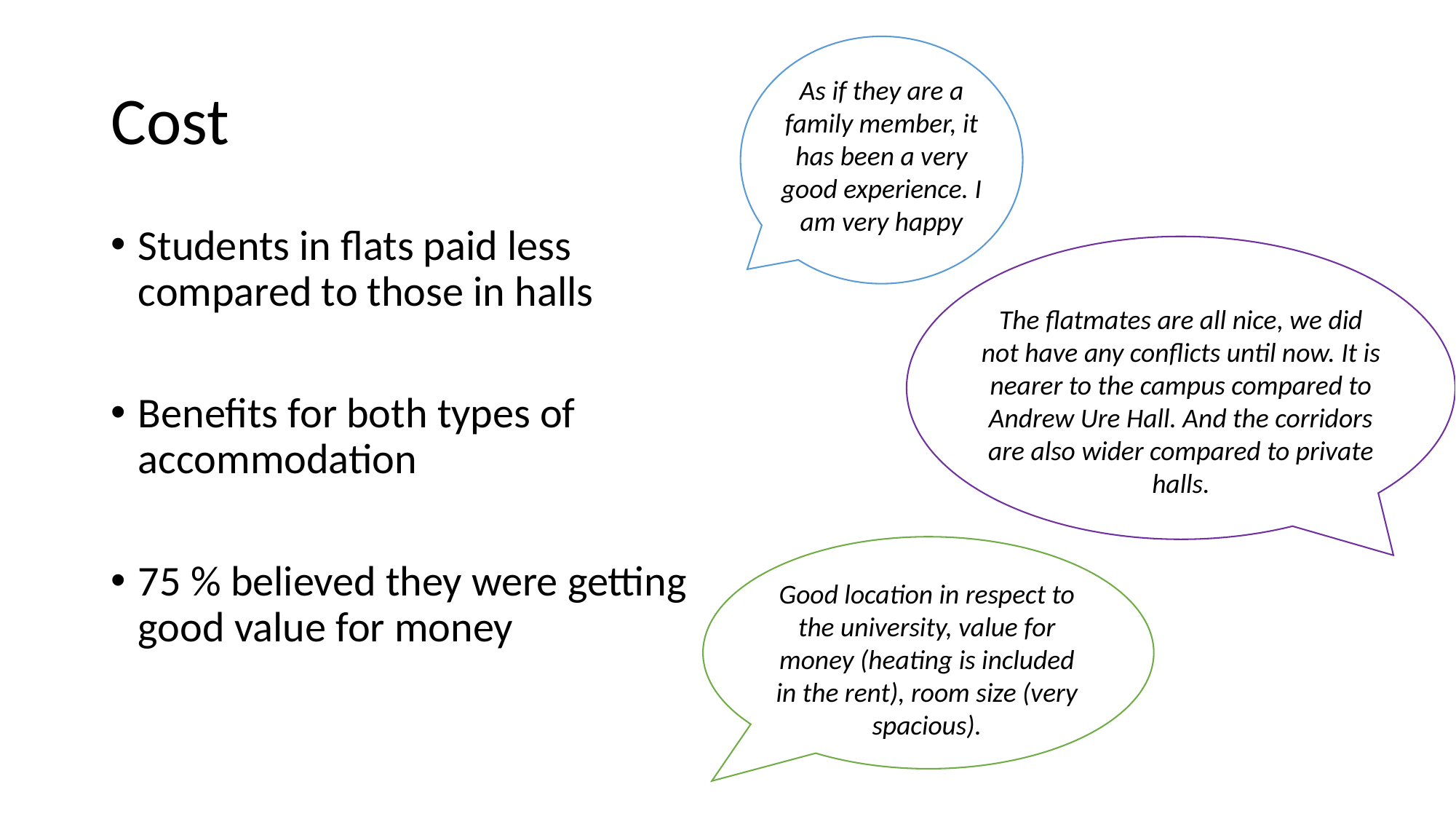

# Cost
As if they are a family member, it has been a very good experience. I am very happy
Students in flats paid less compared to those in halls

Benefits for both types of accommodation

75 % believed they were getting good value for money

The flatmates are all nice, we did not have any conflicts until now. It is nearer to the campus compared to Andrew Ure Hall. And the corridors are also wider compared to private halls.

Good location in respect to the university, value for money (heating is included in the rent), room size (very spacious).